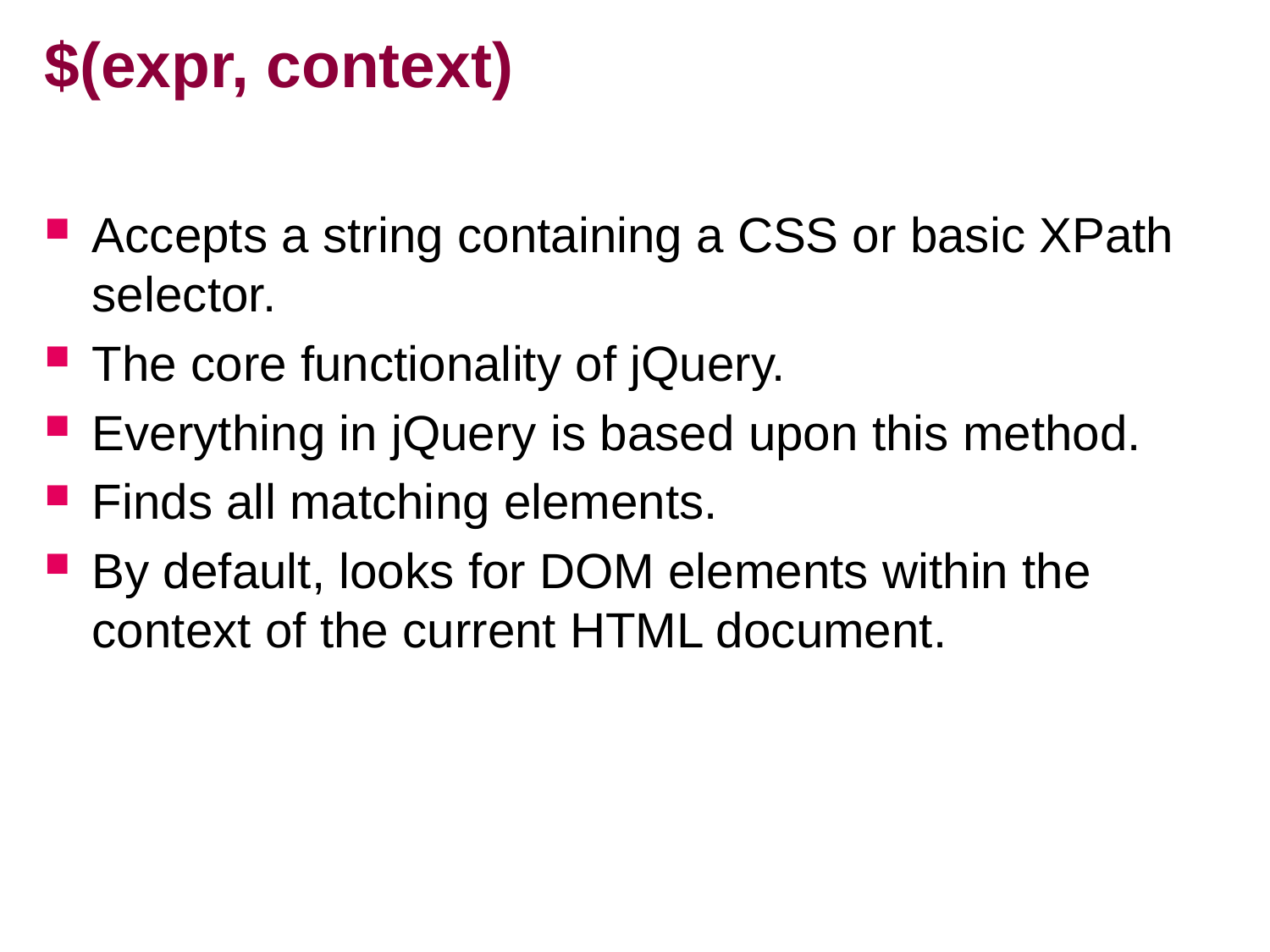

# $(expr, context)
Accepts a string containing a CSS or basic XPath selector.
The core functionality of jQuery.
Everything in jQuery is based upon this method.
Finds all matching elements.
By default, looks for DOM elements within the context of the current HTML document.